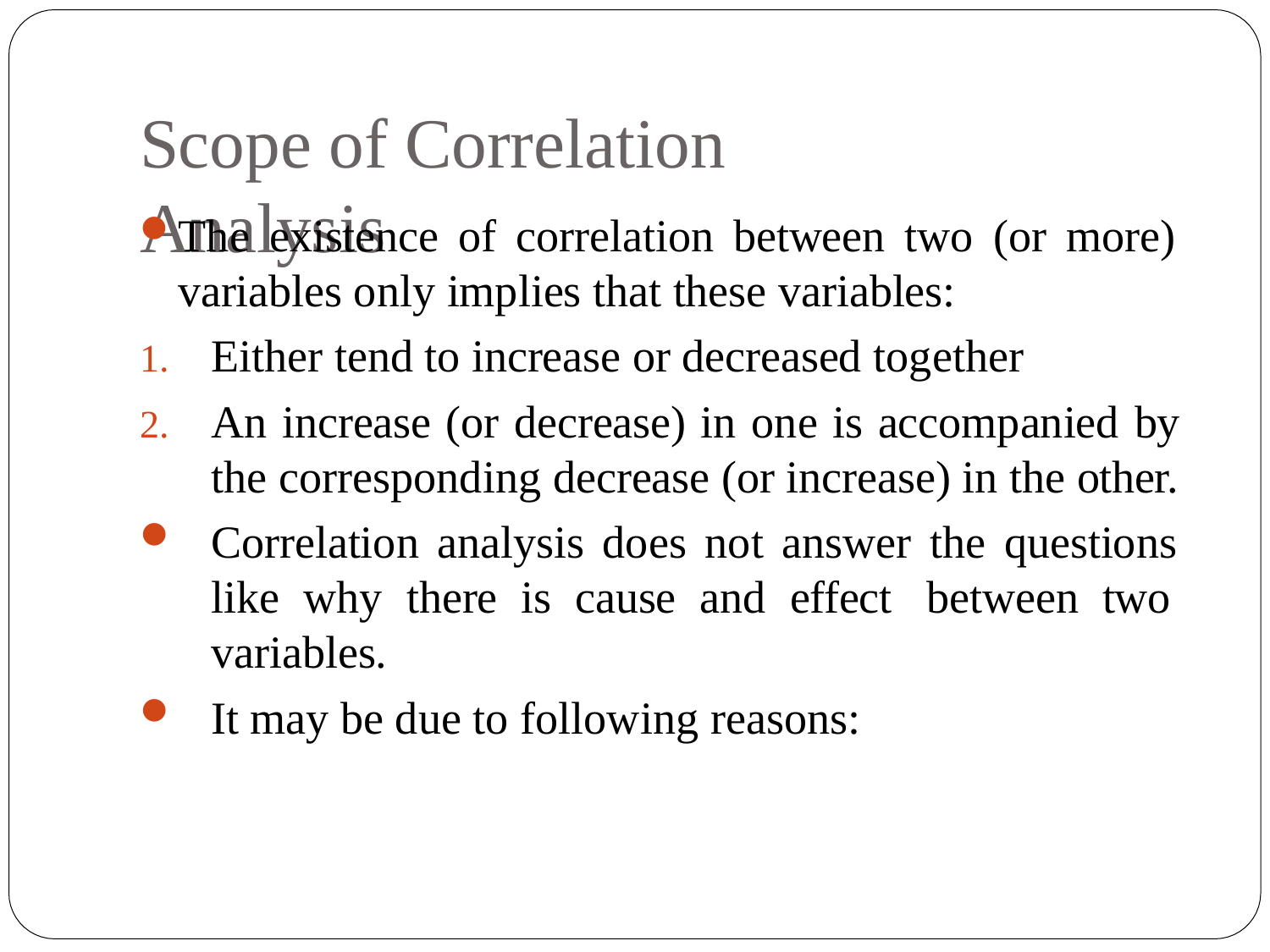

# Scope of Correlation Analysis
The existence of correlation between two (or more)  variables only implies that these variables:
Either tend to increase or decreased together
An increase (or decrease) in one is accompanied by  the corresponding decrease (or increase) in the other.
Correlation analysis does not answer the questions  like why there is cause and effect between two  variables.
It may be due to following reasons: